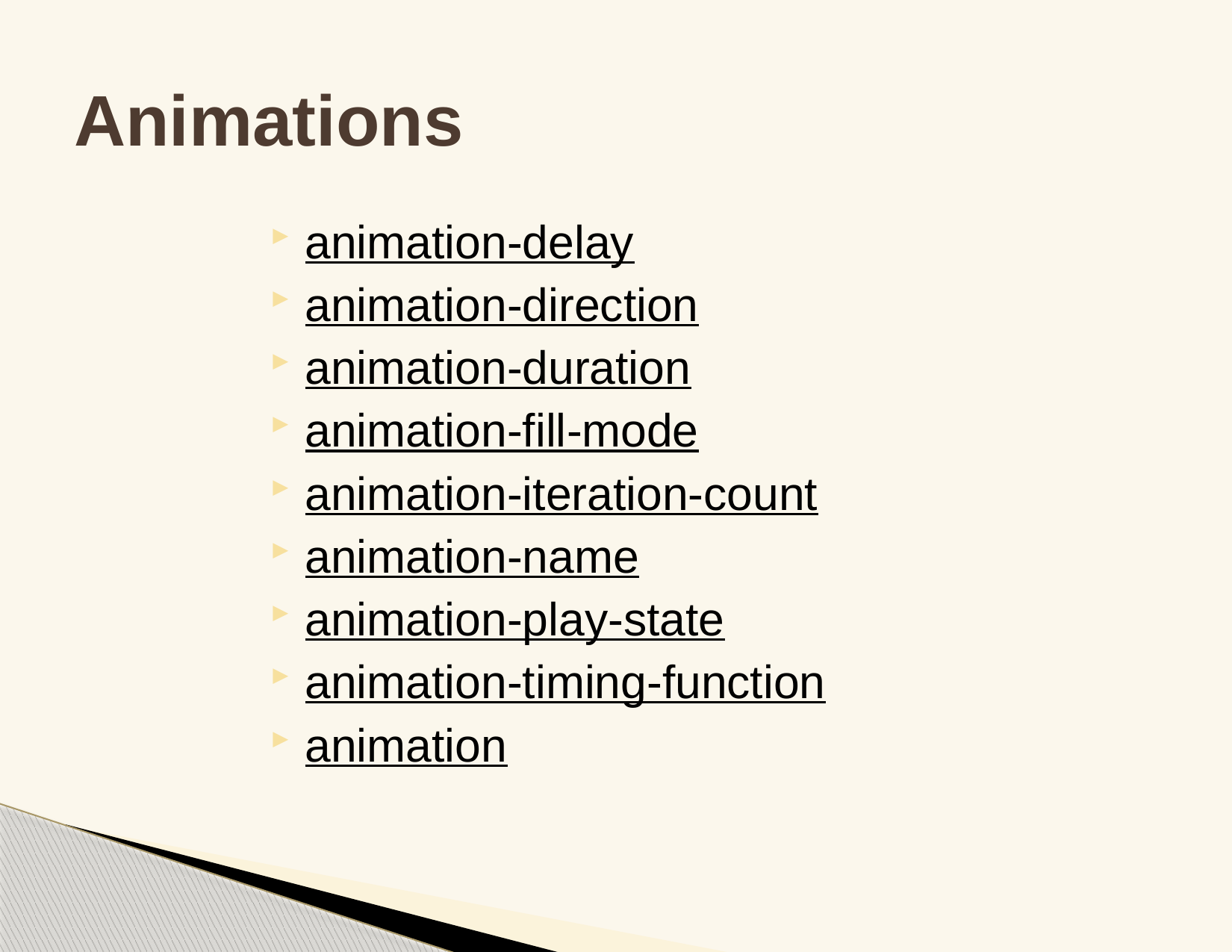

# Animations
animation-delay
animation-direction
animation-duration
animation-fill-mode
animation-iteration-count
animation-name
animation-play-state
animation-timing-function
animation